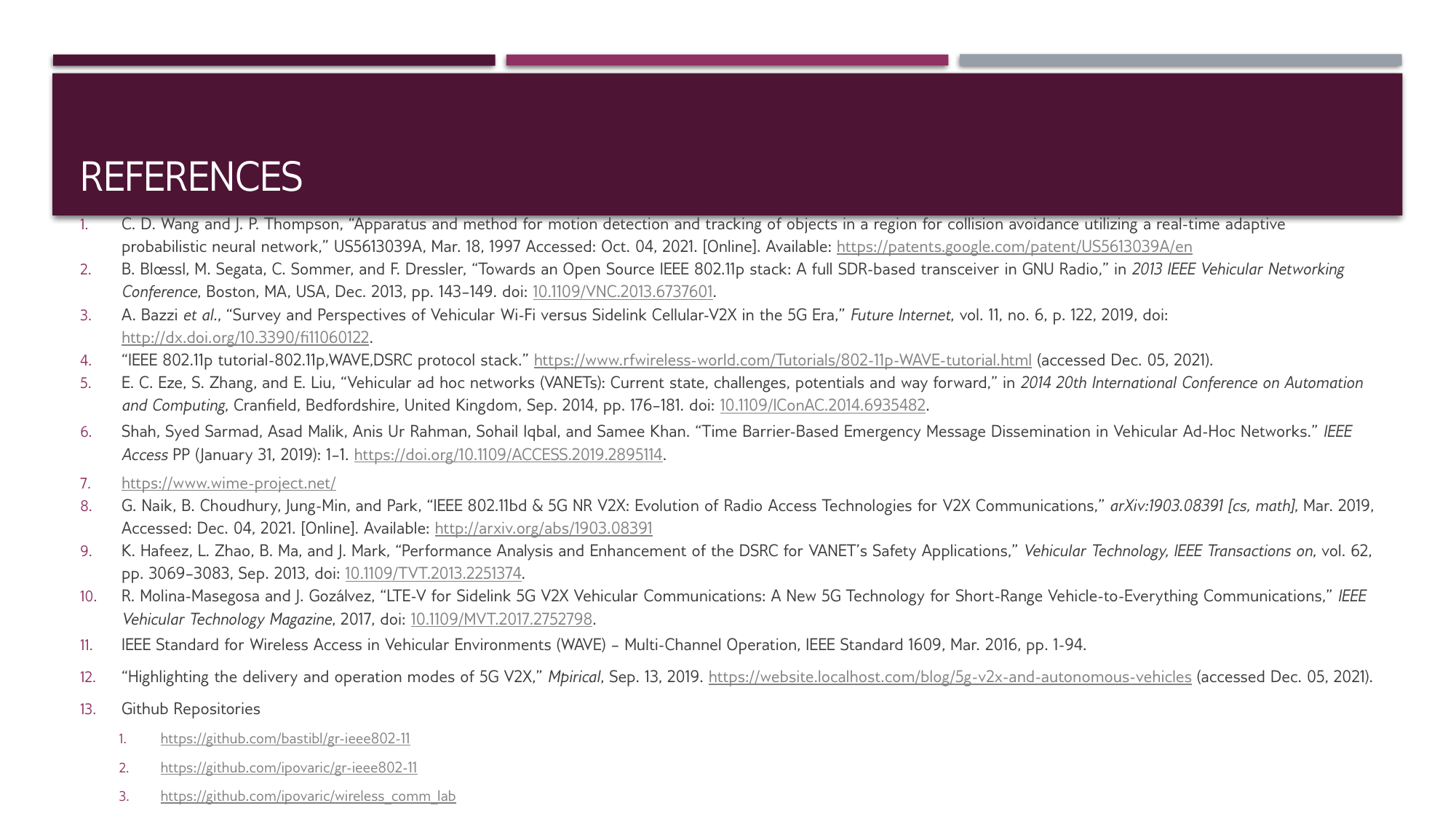

# References
C. D. Wang and J. P. Thompson, “Apparatus and method for motion detection and tracking of objects in a region for collision avoidance utilizing a real-time adaptive probabilistic neural network,” US5613039A, Mar. 18, 1997 Accessed: Oct. 04, 2021. [Online]. Available: https://patents.google.com/patent/US5613039A/en
B. Bloessl, M. Segata, C. Sommer, and F. Dressler, “Towards an Open Source IEEE 802.11p stack: A full SDR-based transceiver in GNU Radio,” in 2013 IEEE Vehicular Networking Conference, Boston, MA, USA, Dec. 2013, pp. 143–149. doi: 10.1109/VNC.2013.6737601.
A. Bazzi et al., “Survey and Perspectives of Vehicular Wi-Fi versus Sidelink Cellular-V2X in the 5G Era,” Future Internet, vol. 11, no. 6, p. 122, 2019, doi: http://dx.doi.org/10.3390/fi11060122.
“IEEE 802.11p tutorial-802.11p,WAVE,DSRC protocol stack.” https://www.rfwireless-world.com/Tutorials/802-11p-WAVE-tutorial.html (accessed Dec. 05, 2021).
E. C. Eze, S. Zhang, and E. Liu, “Vehicular ad hoc networks (VANETs): Current state, challenges, potentials and way forward,” in 2014 20th International Conference on Automation and Computing, Cranfield, Bedfordshire, United Kingdom, Sep. 2014, pp. 176–181. doi: 10.1109/IConAC.2014.6935482.
Shah, Syed Sarmad, Asad Malik, Anis Ur Rahman, Sohail Iqbal, and Samee Khan. “Time Barrier-Based Emergency Message Dissemination in Vehicular Ad-Hoc Networks.” IEEE Access PP (January 31, 2019): 1–1. https://doi.org/10.1109/ACCESS.2019.2895114.
https://www.wime-project.net/
G. Naik, B. Choudhury, Jung-Min, and Park, “IEEE 802.11bd & 5G NR V2X: Evolution of Radio Access Technologies for V2X Communications,” arXiv:1903.08391 [cs, math], Mar. 2019, Accessed: Dec. 04, 2021. [Online]. Available: http://arxiv.org/abs/1903.08391
K. Hafeez, L. Zhao, B. Ma, and J. Mark, “Performance Analysis and Enhancement of the DSRC for VANET’s Safety Applications,” Vehicular Technology, IEEE Transactions on, vol. 62, pp. 3069–3083, Sep. 2013, doi: 10.1109/TVT.2013.2251374.
R. Molina-Masegosa and J. Gozálvez, “LTE-V for Sidelink 5G V2X Vehicular Communications: A New 5G Technology for Short-Range Vehicle-to-Everything Communications,” IEEE Vehicular Technology Magazine, 2017, doi: 10.1109/MVT.2017.2752798.
IEEE Standard for Wireless Access in Vehicular Environments (WAVE) – Multi-Channel Operation, IEEE Standard 1609, Mar. 2016, pp. 1-94.
“Highlighting the delivery and operation modes of 5G V2X,” Mpirical, Sep. 13, 2019. https://website.localhost.com/blog/5g-v2x-and-autonomous-vehicles (accessed Dec. 05, 2021).
Github Repositories
https://github.com/bastibl/gr-ieee802-11
https://github.com/ipovaric/gr-ieee802-11
https://github.com/ipovaric/wireless_comm_lab